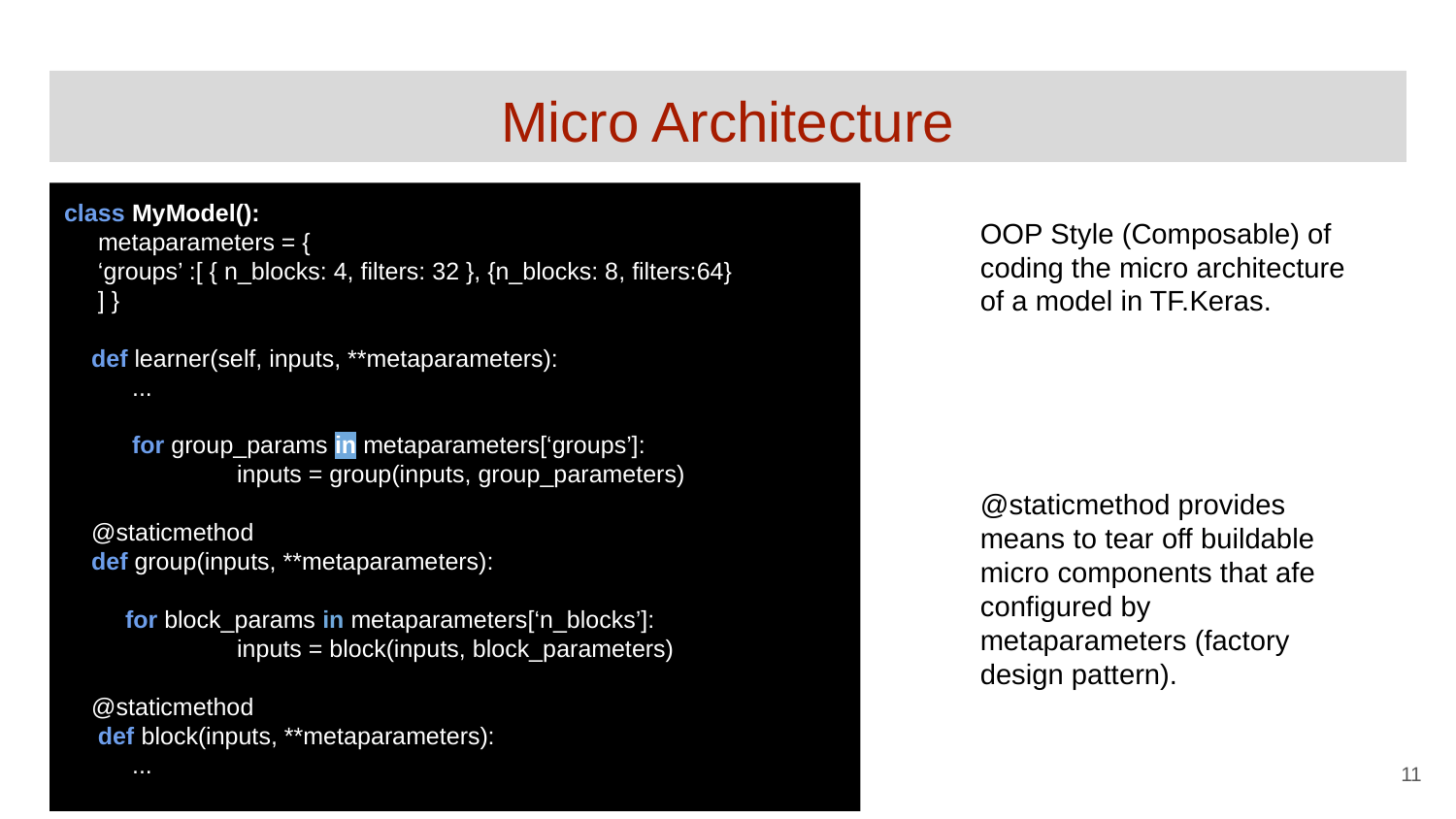

# Micro Architecture
class MyModel():
     metaparameters = {
     ‘groups’ :[ { n_blocks: 4, filters: 32 }, {n_blocks: 8, filters:64}
     ] }

    def learner(self, inputs, **metaparameters):
          ...

          for group_params in metaparameters[‘groups’]:
	    inputs = group(inputs, group_parameters)

    @staticmethod
    def group(inputs, **metaparameters):

         for block_params in metaparameters[‘n_blocks’]:
	    inputs = block(inputs, block_parameters)

    @staticmethod
     def block(inputs, **metaparameters):
          ...

OOP Style (Composable) of coding the micro architecture of a model in TF.Keras.

@staticmethod provides means to tear off buildable micro components that afe configured by metaparameters (factory design pattern).
11